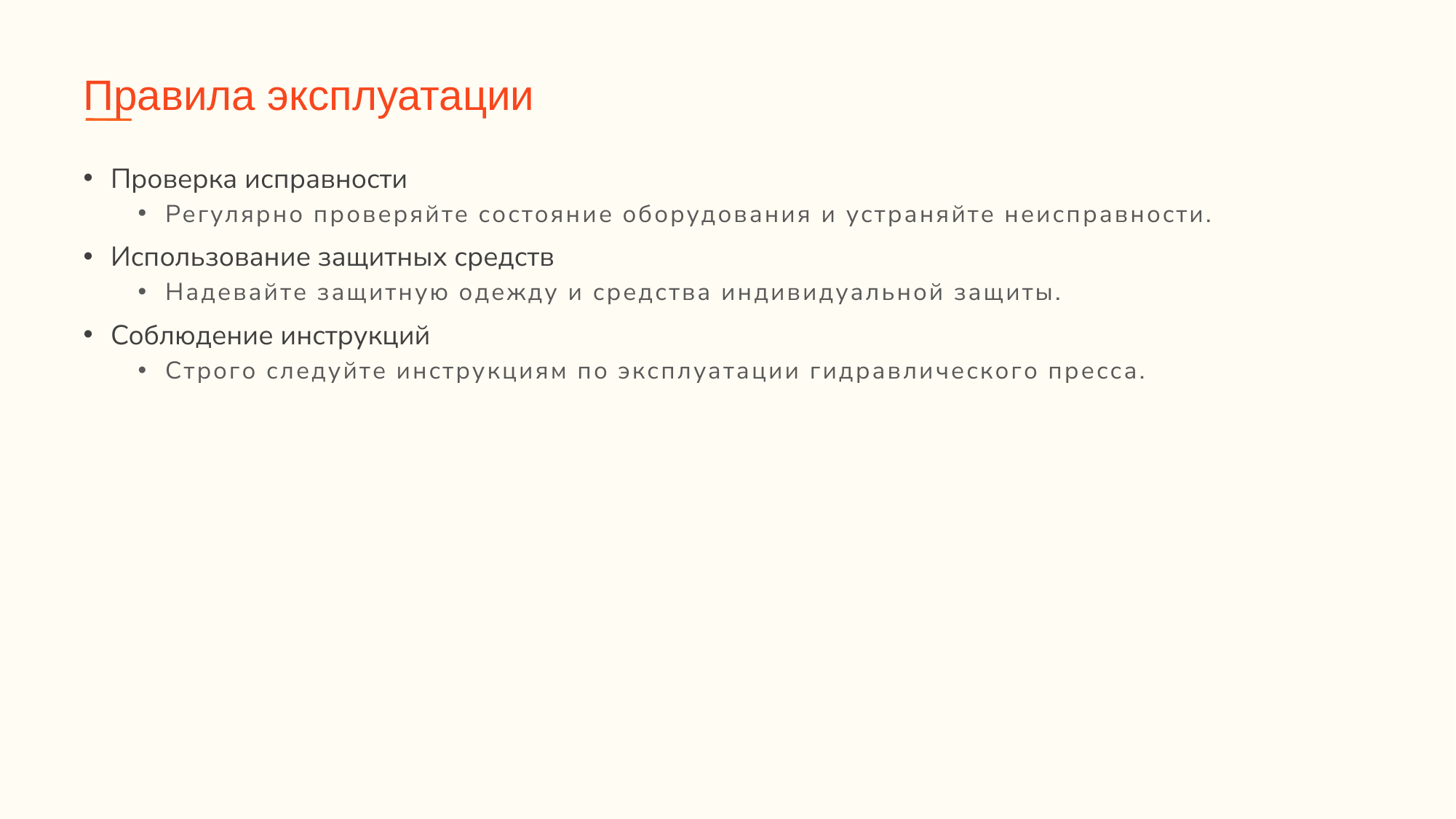

# Правила эксплуатации
Проверка исправности
Регулярно проверяйте состояние оборудования и устраняйте неисправности.
Использование защитных средств
Надевайте защитную одежду и средства индивидуальной защиты.
Соблюдение инструкций
Строго следуйте инструкциям по эксплуатации гидравлического пресса.